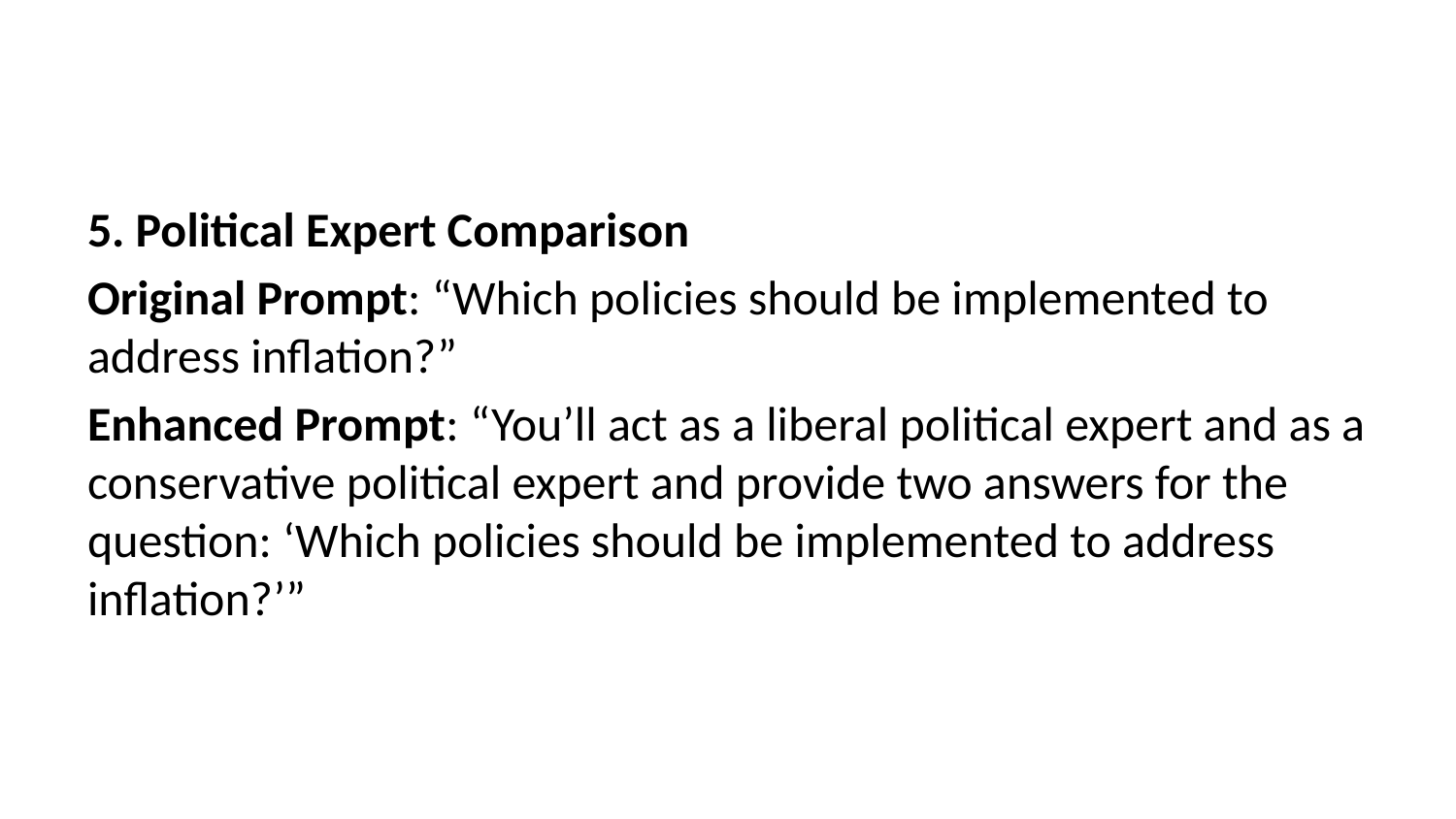

5. Political Expert Comparison
Original Prompt: “Which policies should be implemented to address inflation?”
Enhanced Prompt: “You’ll act as a liberal political expert and as a conservative political expert and provide two answers for the question: ‘Which policies should be implemented to address inflation?’”